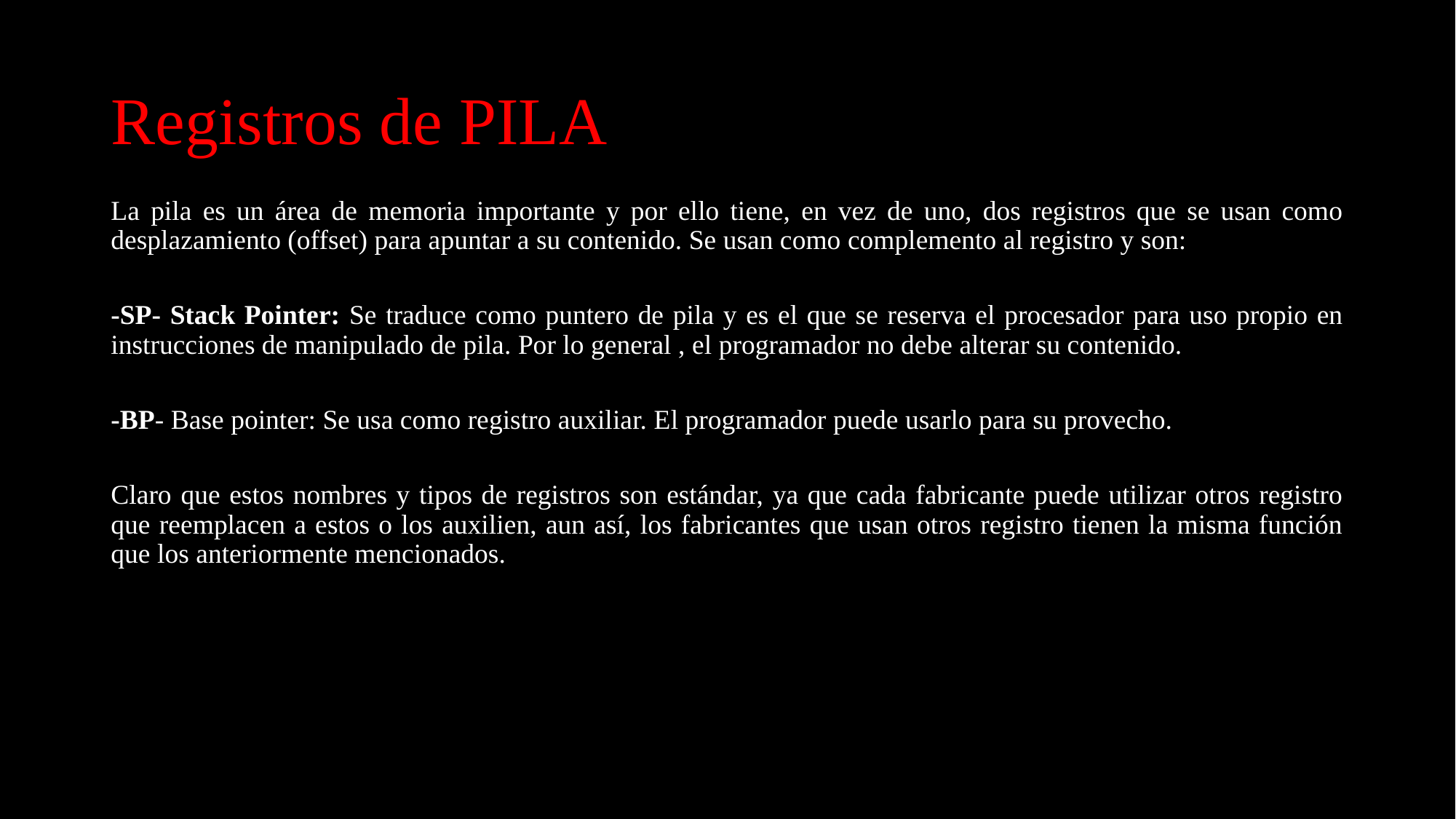

# Registros de PILA
La pila es un área de memoria importante y por ello tiene, en vez de uno, dos registros que se usan como desplazamiento (offset) para apuntar a su contenido. Se usan como complemento al registro y son:
-SP- Stack Pointer: Se traduce como puntero de pila y es el que se reserva el procesador para uso propio en instrucciones de manipulado de pila. Por lo general , el programador no debe alterar su contenido.
-BP- Base pointer: Se usa como registro auxiliar. El programador puede usarlo para su provecho.
Claro que estos nombres y tipos de registros son estándar, ya que cada fabricante puede utilizar otros registro que reemplacen a estos o los auxilien, aun así, los fabricantes que usan otros registro tienen la misma función que los anteriormente mencionados.